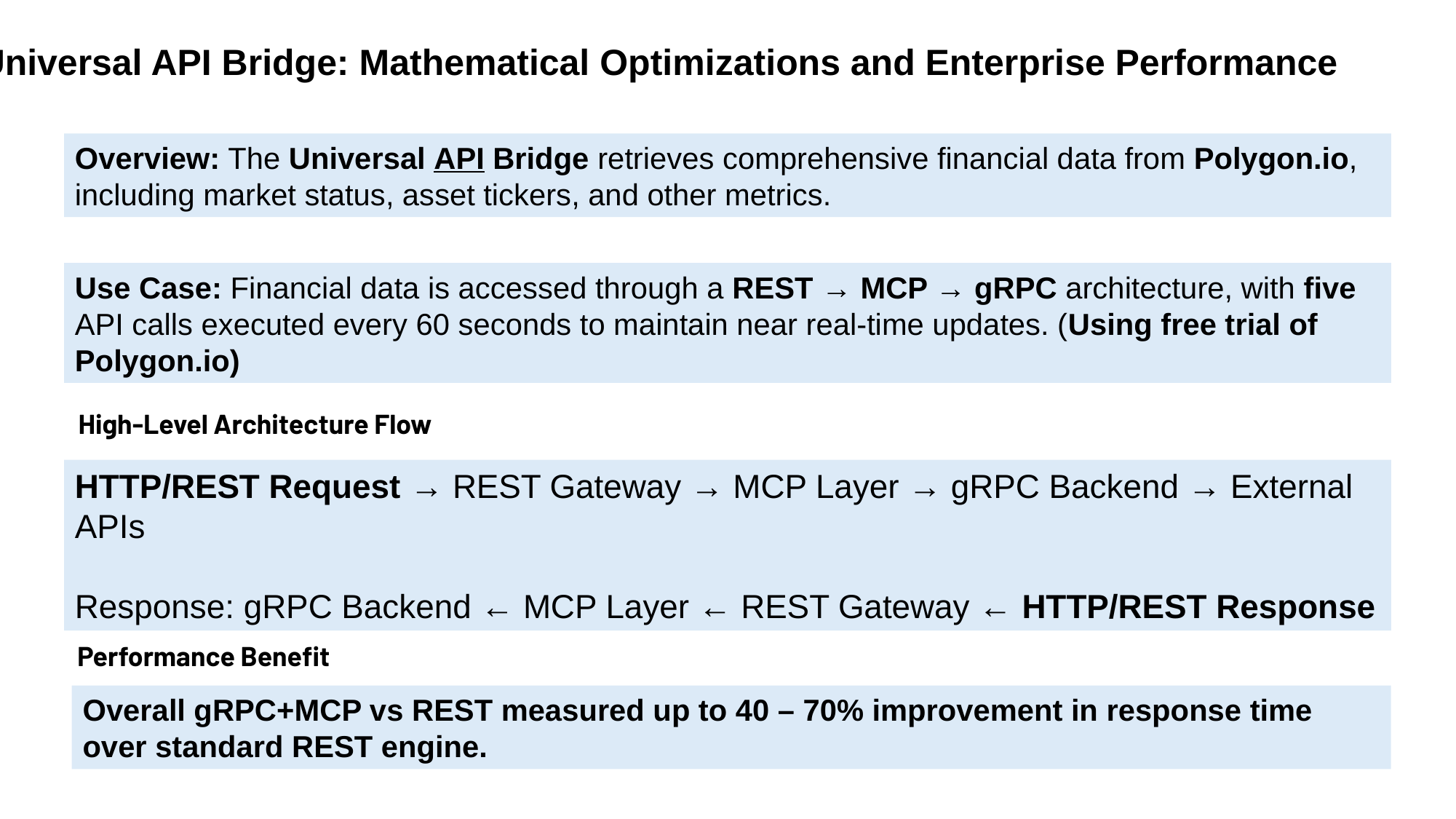

Universal API Bridge: Mathematical Optimizations and Enterprise Performance
Overview: The Universal API Bridge retrieves comprehensive financial data from Polygon.io, including market status, asset tickers, and other metrics.
Use Case: Financial data is accessed through a REST → MCP → gRPC architecture, with five API calls executed every 60 seconds to maintain near real-time updates. (Using free trial of Polygon.io)
High-Level Architecture Flow
HTTP/REST Request → REST Gateway → MCP Layer → gRPC Backend → External APIs
Response: gRPC Backend ← MCP Layer ← REST Gateway ← HTTP/REST Response
Performance Benefit
Overall gRPC+MCP vs REST measured up to 40 – 70% improvement in response time over standard REST engine.